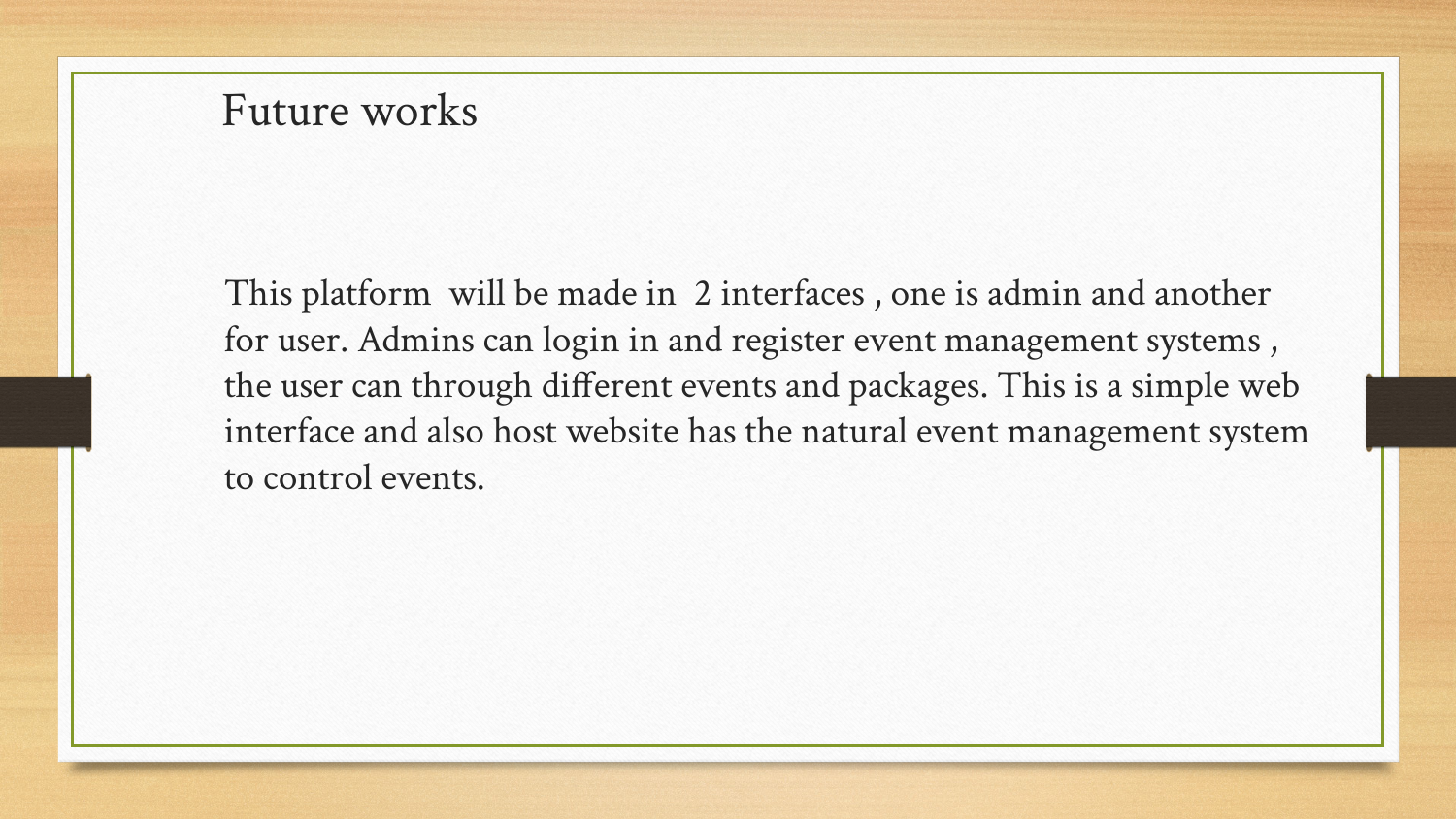

# Future works
This platform  will be made in  2 interfaces , one is admin and another for user. Admins can login in and register event management systems , the user can through different events and packages. This is a simple web interface and also host website has the natural event management system to control events.